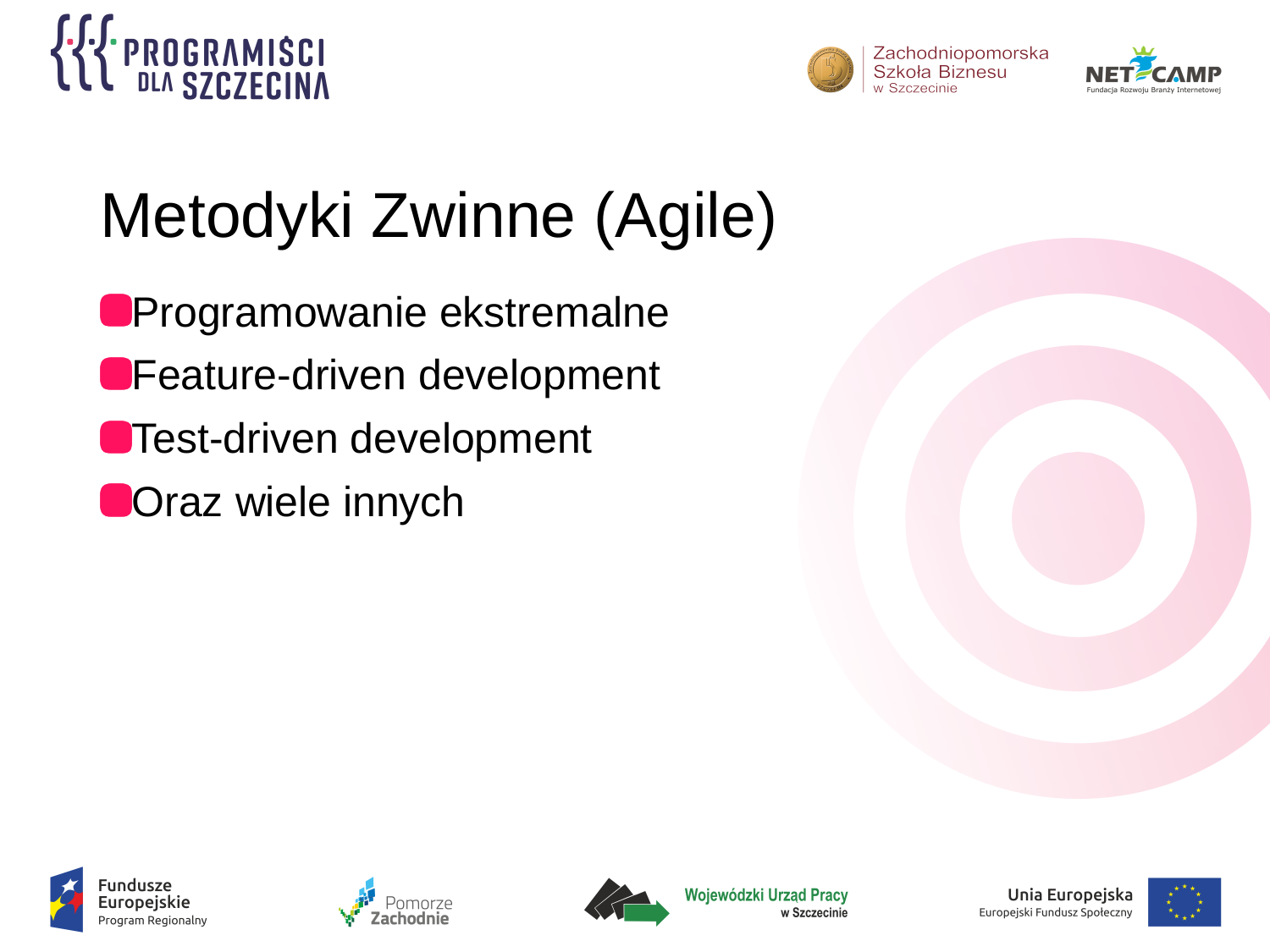

# Metodyki Zwinne (Agile)
Programowanie ekstremalne
Feature-driven development
Test-driven development
Oraz wiele innych